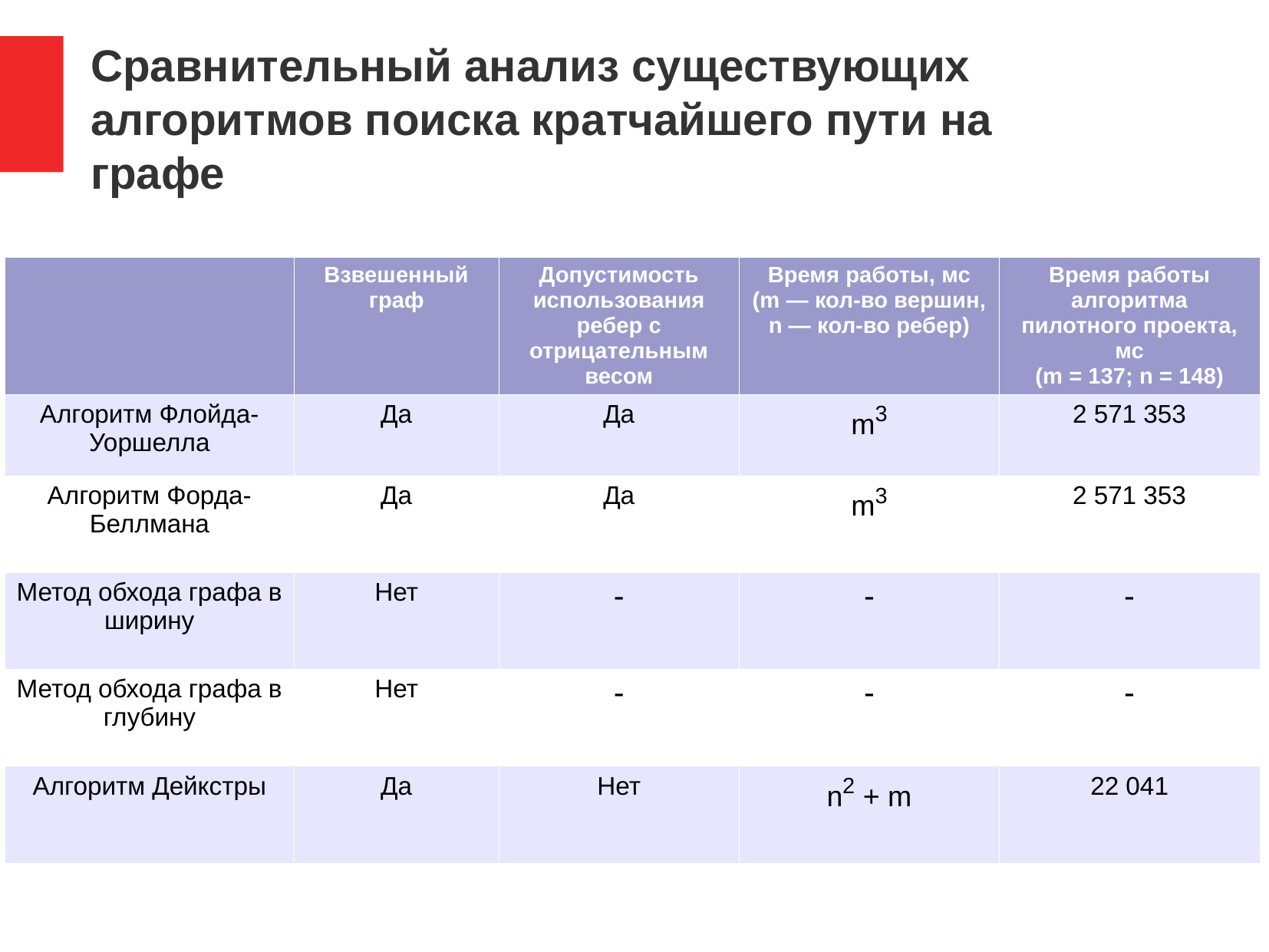

Сравнительный анализ существующих алгоритмов поиска кратчайшего пути на графе
|  | Взвешенный граф | Допустимость использования ребер с отрицательным весом | Время работы, мс (m — кол-во вершин, n — кол-во ребер) | Время работы алгоритма пилотного проекта, мс (m = 137; n = 148) |
| --- | --- | --- | --- | --- |
| Алгоритм Флойда-Уоршелла | Да | Да | m3 | 2 571 353 |
| Алгоритм Форда-Беллмана | Да | Да | m3 | 2 571 353 |
| Метод обхода графа в ширину | Нет | - | - | - |
| Метод обхода графа в глубину | Нет | - | - | - |
| Алгоритм Дейкстры | Да | Нет | n2 + m | 22 041 |